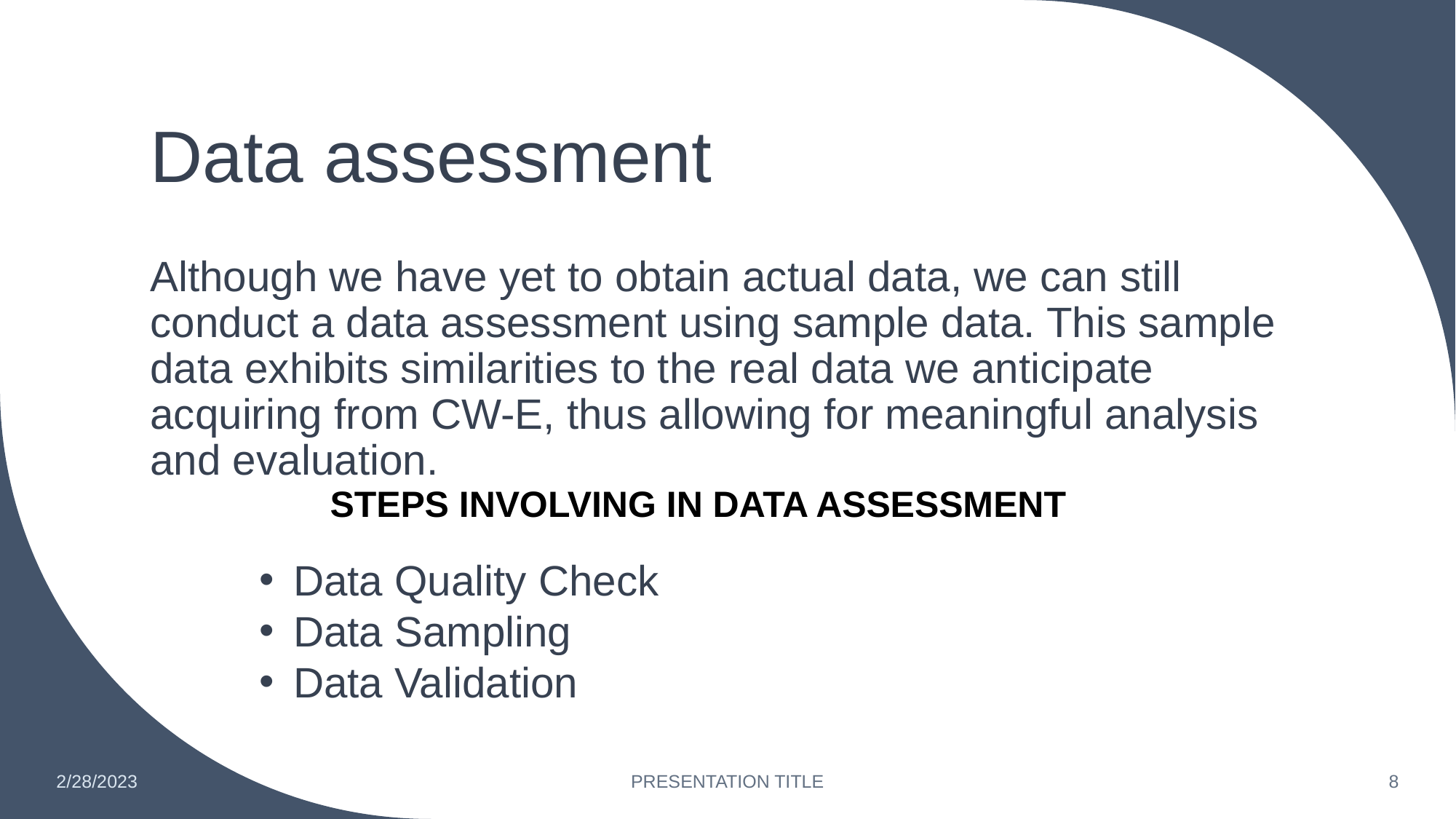

# Data assessment
Although we have yet to obtain actual data, we can still conduct a data assessment using sample data. This sample data exhibits similarities to the real data we anticipate acquiring from CW-E, thus allowing for meaningful analysis and evaluation.

STEPS INVOLVING IN DATA ASSESSMENT
Data Quality Check
Data Sampling
Data Validation
2/28/2023
PRESENTATION TITLE
8